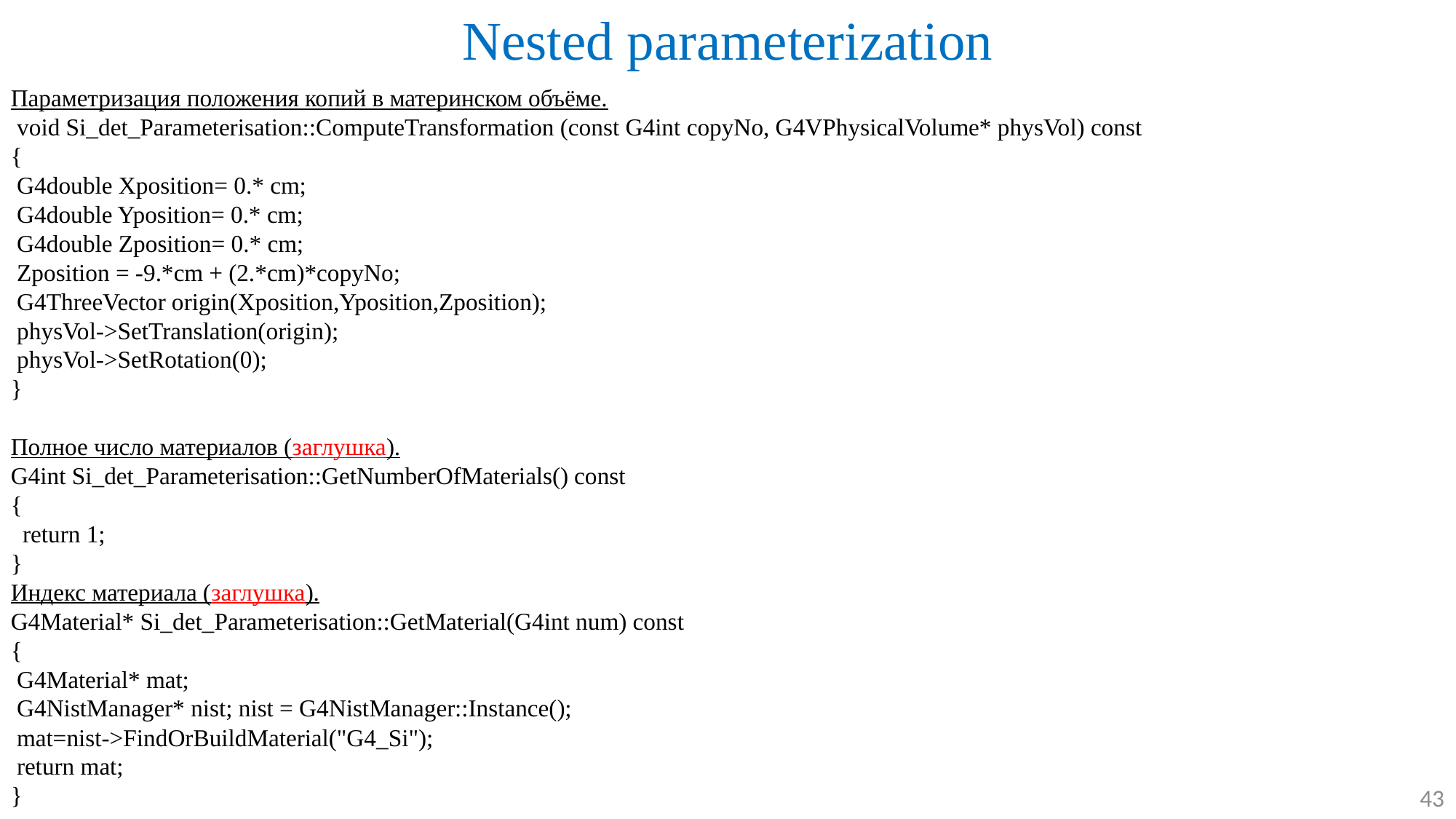

Nested parameterization
Параметризация положения копий в материнском объёме.
 void Si_det_Parameterisation::ComputeTransformation (const G4int copyNo, G4VPhysicalVolume* physVol) const
{
 G4double Xposition= 0.* cm;
 G4double Yposition= 0.* cm;
 G4double Zposition= 0.* cm;
 Zposition = -9.*cm + (2.*cm)*copyNo;
 G4ThreeVector origin(Xposition,Yposition,Zposition);
 physVol->SetTranslation(origin);
 physVol->SetRotation(0);
}

Полное число материалов (заглушка).
G4int Si_det_Parameterisation::GetNumberOfMaterials() const
{
  return 1;
}
Индекс материала (заглушка).
G4Material* Si_det_Parameterisation::GetMaterial(G4int num) const
{
 G4Material* mat;
 G4NistManager* nist; nist = G4NistManager::Instance();
 mat=nist->FindOrBuildMaterial("G4_Si");
 return mat;
}
43